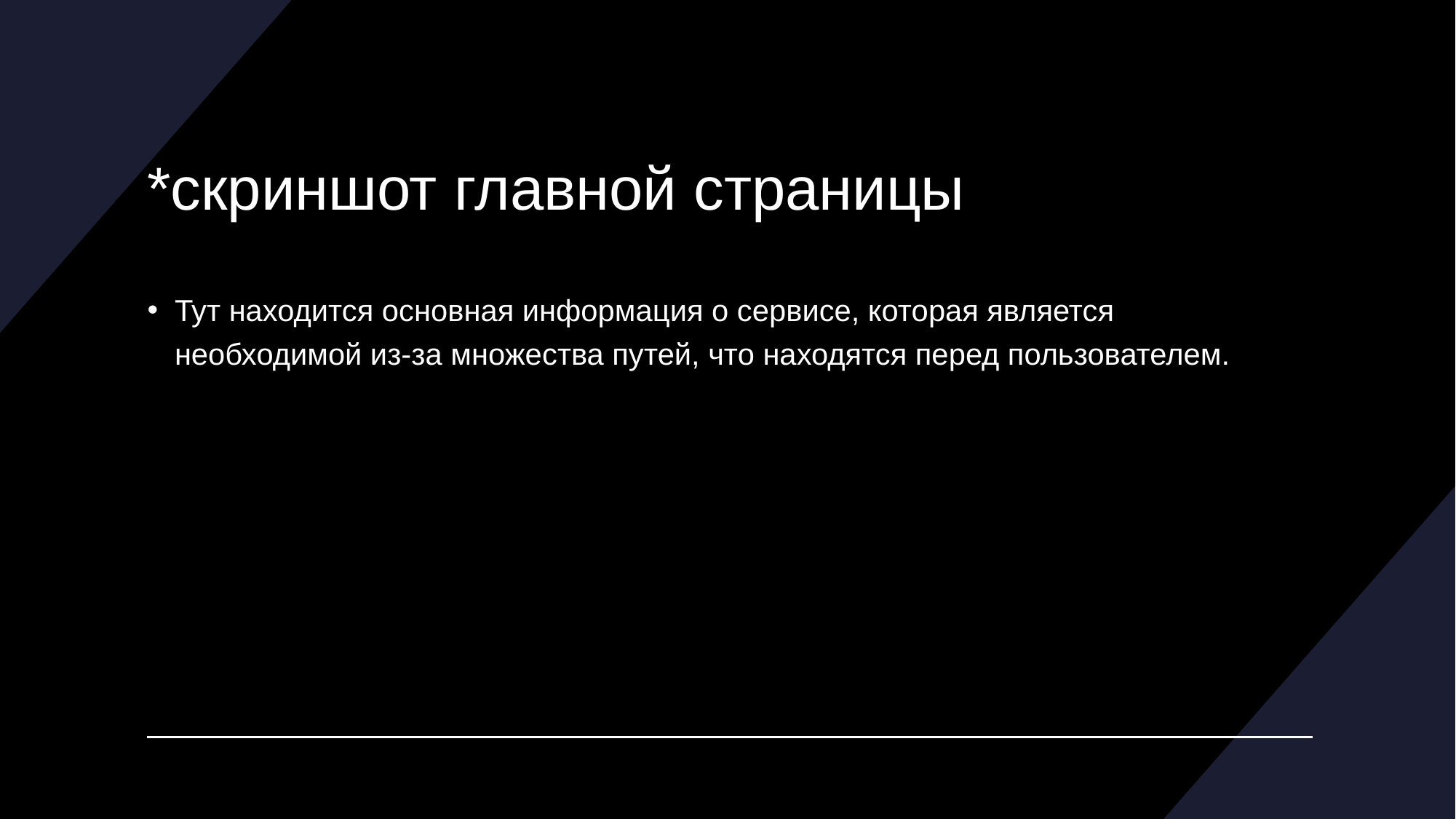

# *скриншот главной страницы
Тут находится основная информация о сервисе, которая является необходимой из-за множества путей, что находятся перед пользователем.